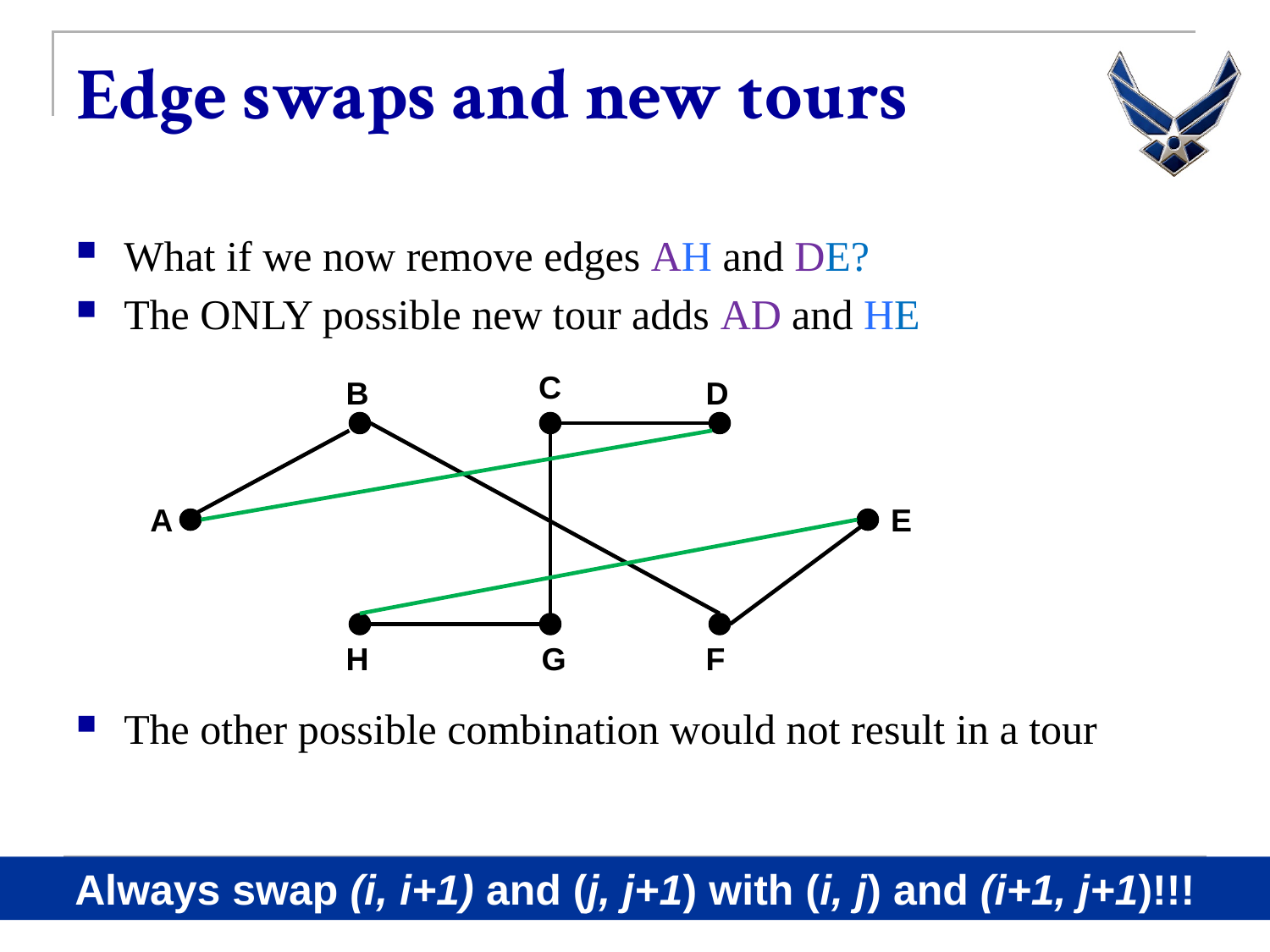

# Edge swaps and new tours
What if we now remove edges AH and DE?
The ONLY possible new tour adds AD and HE

The other possible combination would not result in a tour

C
B
D

A
E

H
G
F
Always swap (i, i+1) and (j, j+1) with (i, j) and (i+1, j+1)!!!